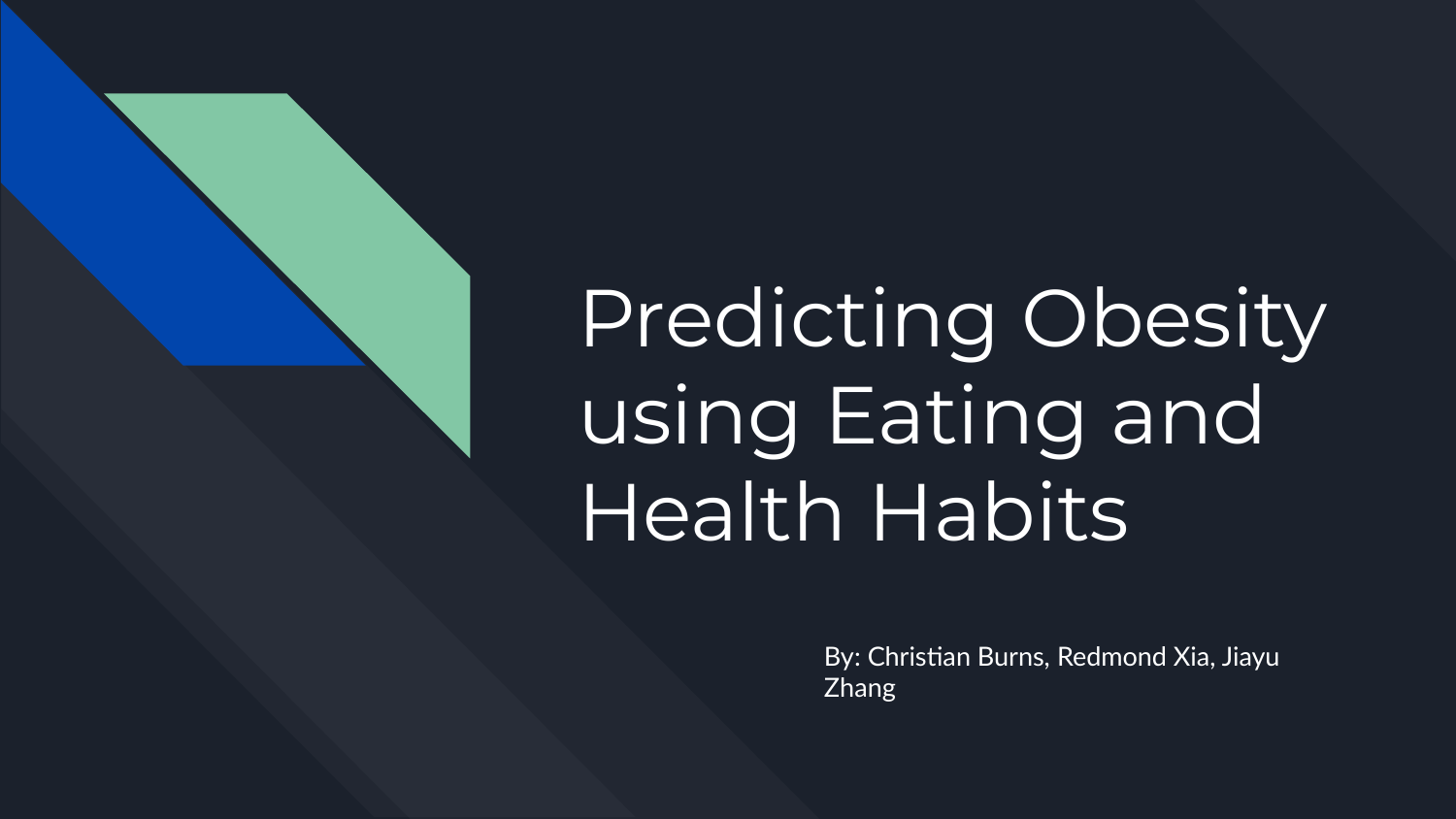

# Predicting Obesity using Eating and Health Habits
By: Christian Burns, Redmond Xia, Jiayu Zhang